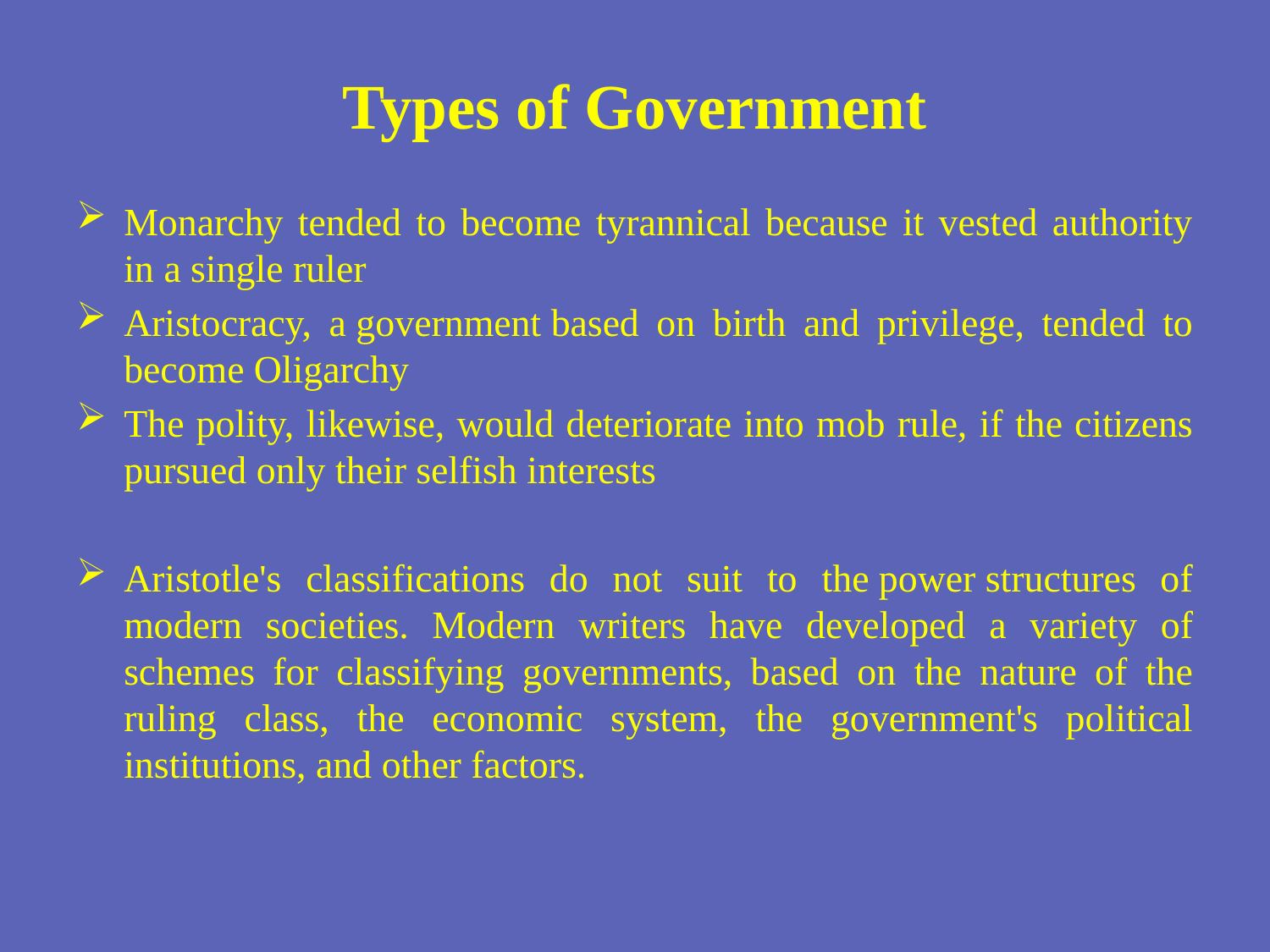

# Types of Government
Monarchy tended to become tyrannical because it vested authority in a single ruler
Aristocracy, a government based on birth and privilege, tended to become Oligarchy
The polity, likewise, would deteriorate into mob rule, if the citizens pursued only their selfish interests

Aristotle's classifications do not suit to the power structures of modern societies. Modern writers have developed a variety of schemes for classifying governments, based on the nature of the ruling class, the economic system, the government's political institutions, and other factors.